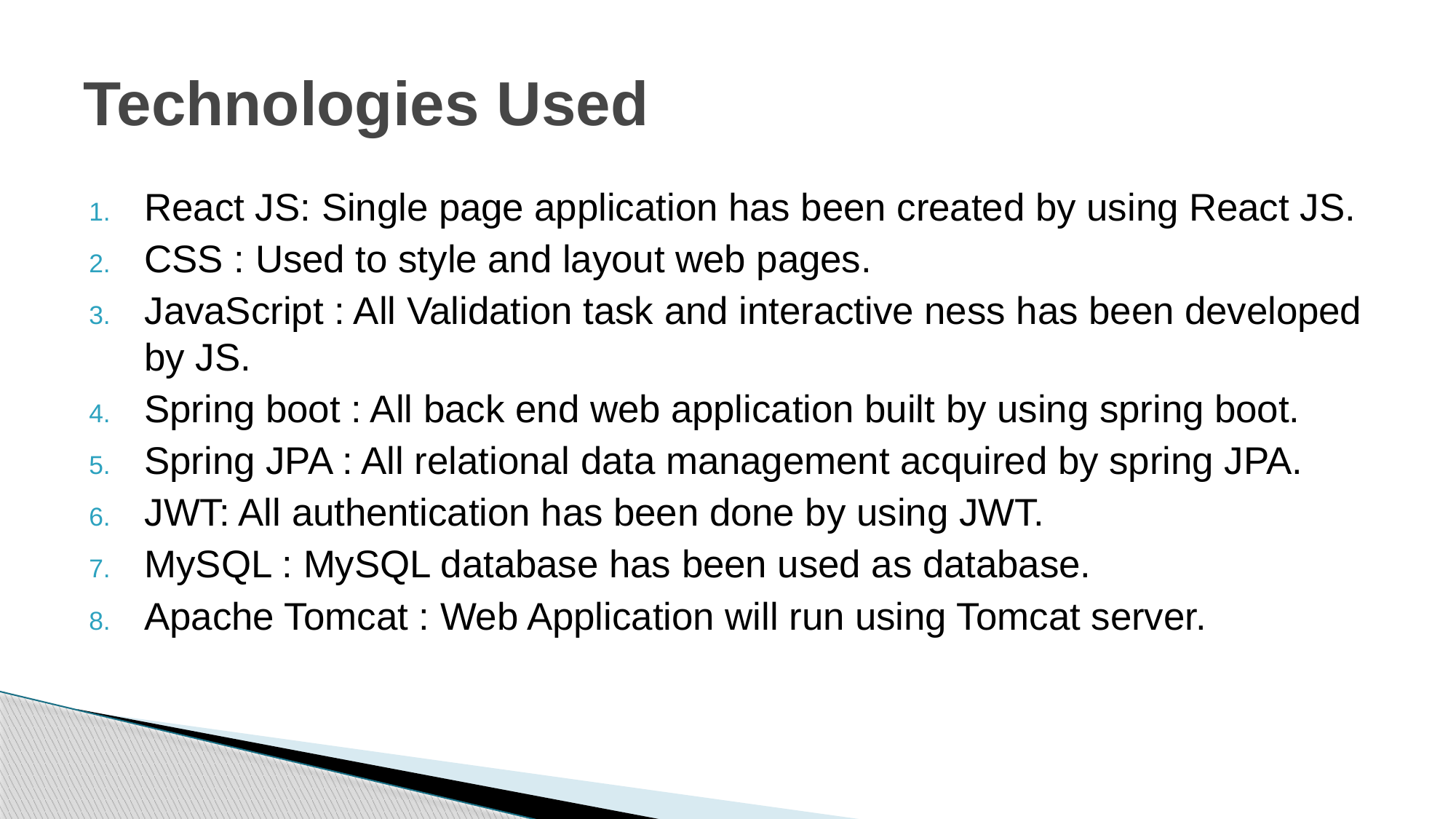

# Technologies Used
React JS: Single page application has been created by using React JS.
CSS : Used to style and layout web pages.
JavaScript : All Validation task and interactive ness has been developed by JS.
Spring boot : All back end web application built by using spring boot.
Spring JPA : All relational data management acquired by spring JPA.
JWT: All authentication has been done by using JWT.
MySQL : MySQL database has been used as database.
Apache Tomcat : Web Application will run using Tomcat server.